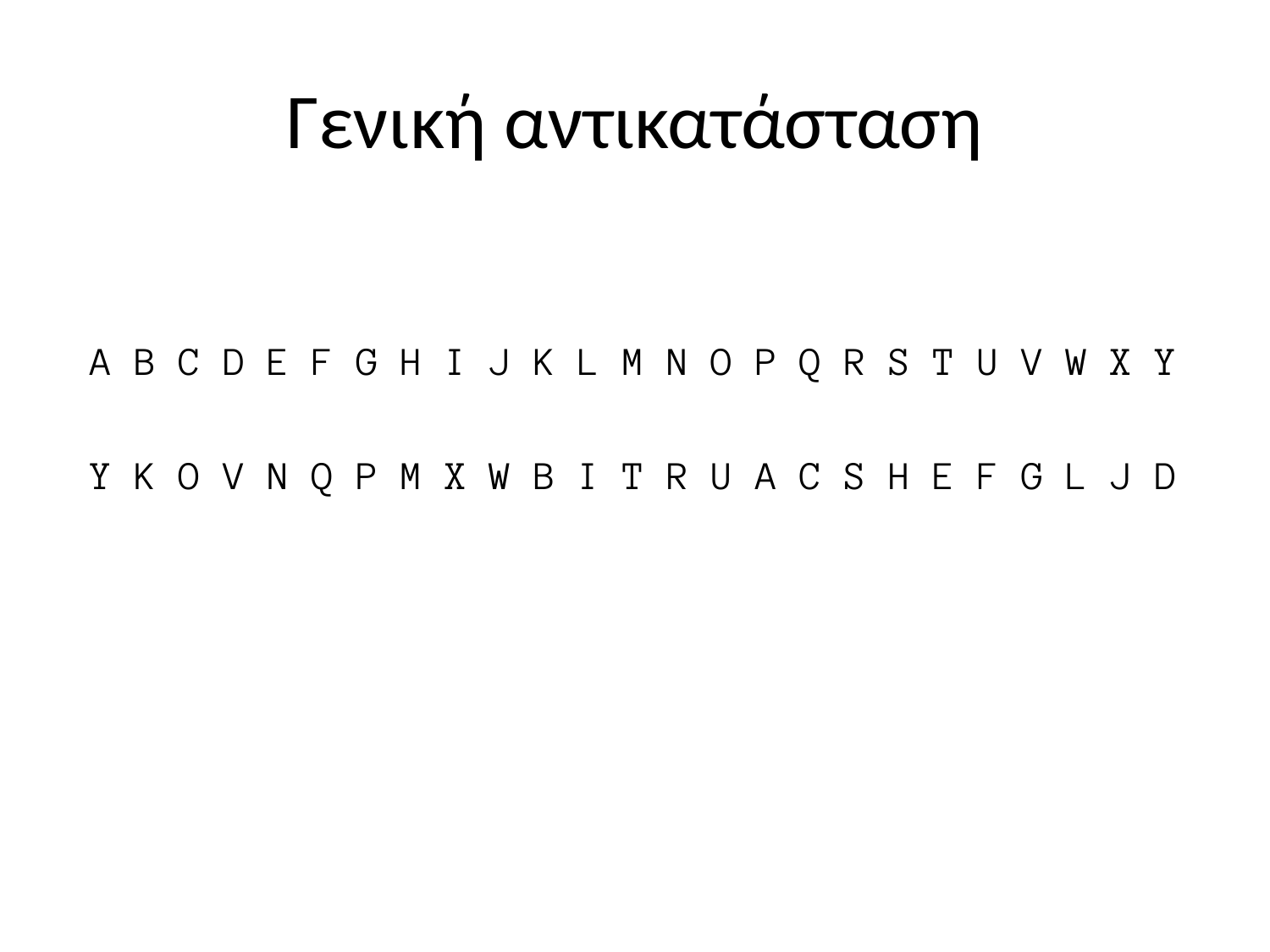

# Γενική αντικατάσταση
A B C D E F G H I J K L M N O P Q R S T U V W X Y

Y K O V N Q P M X W B I T R U A C S H E F G L J D